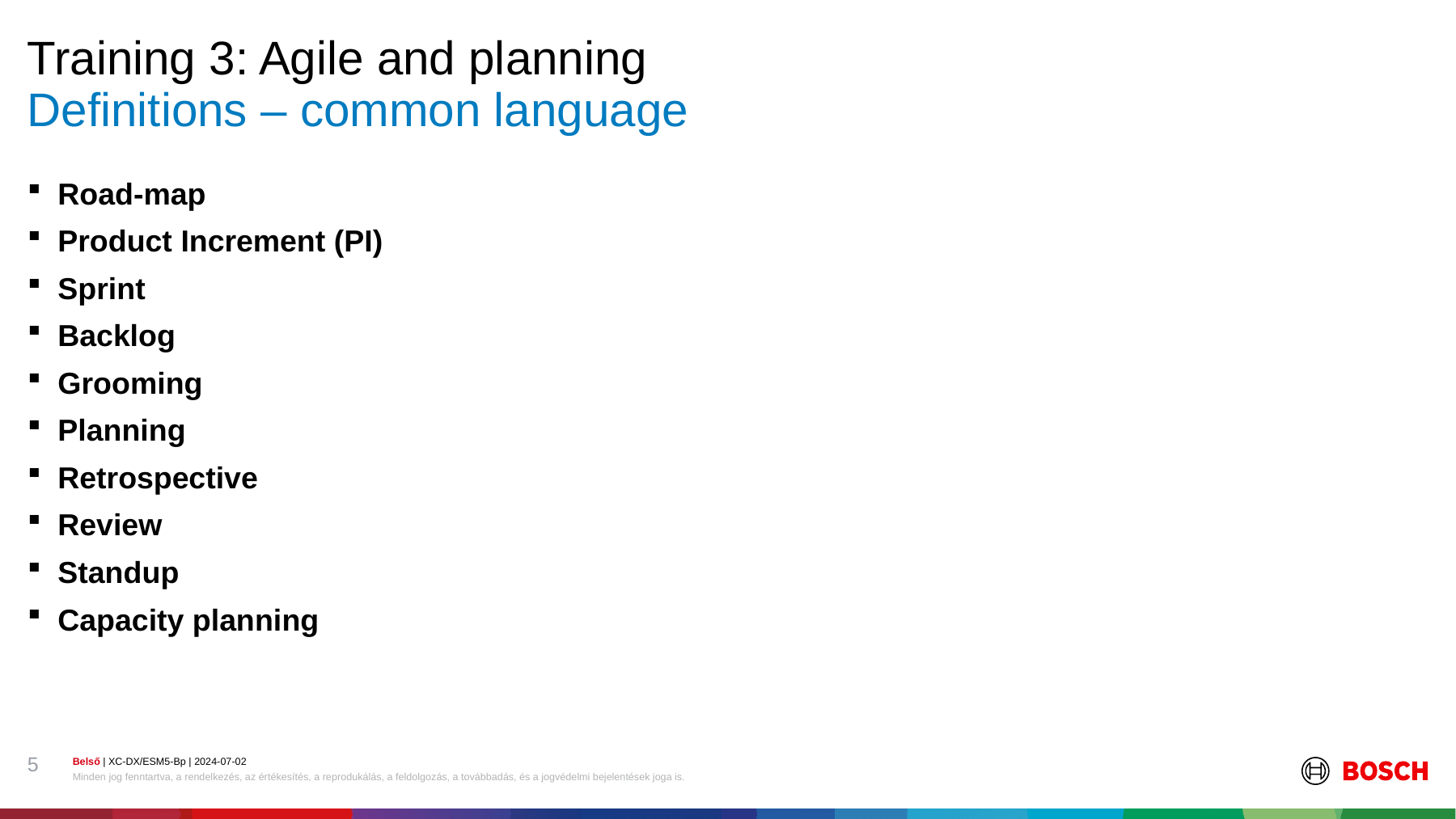

Training 3: Agile and planning
# Definitions – common language
Road-map
Product Increment (PI)
Sprint
Backlog
Grooming
Planning
Retrospective
Review
Standup
Capacity planning
5